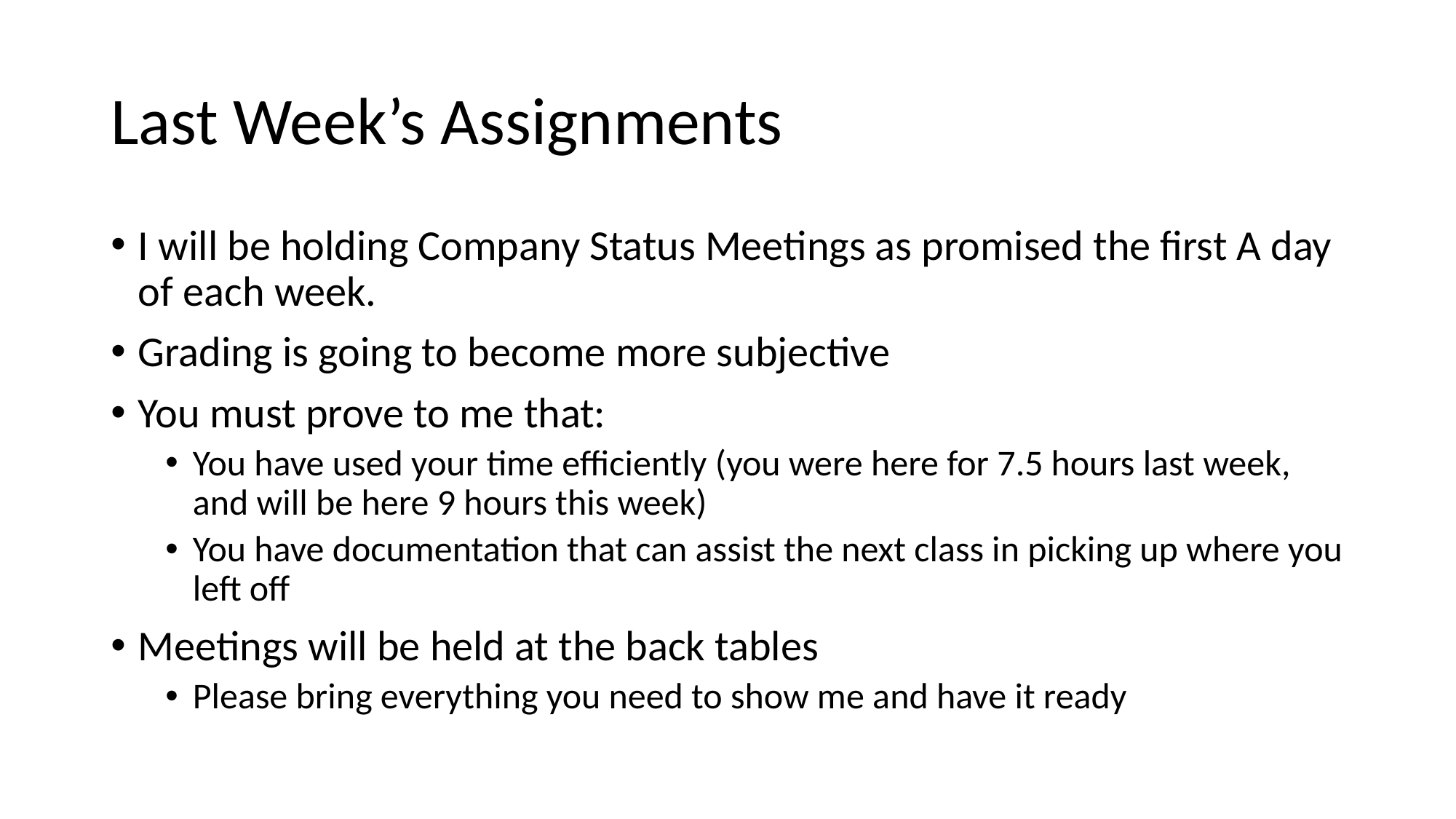

# Last Week’s Assignments
I will be holding Company Status Meetings as promised the first A day of each week.
Grading is going to become more subjective
You must prove to me that:
You have used your time efficiently (you were here for 7.5 hours last week, and will be here 9 hours this week)
You have documentation that can assist the next class in picking up where you left off
Meetings will be held at the back tables
Please bring everything you need to show me and have it ready